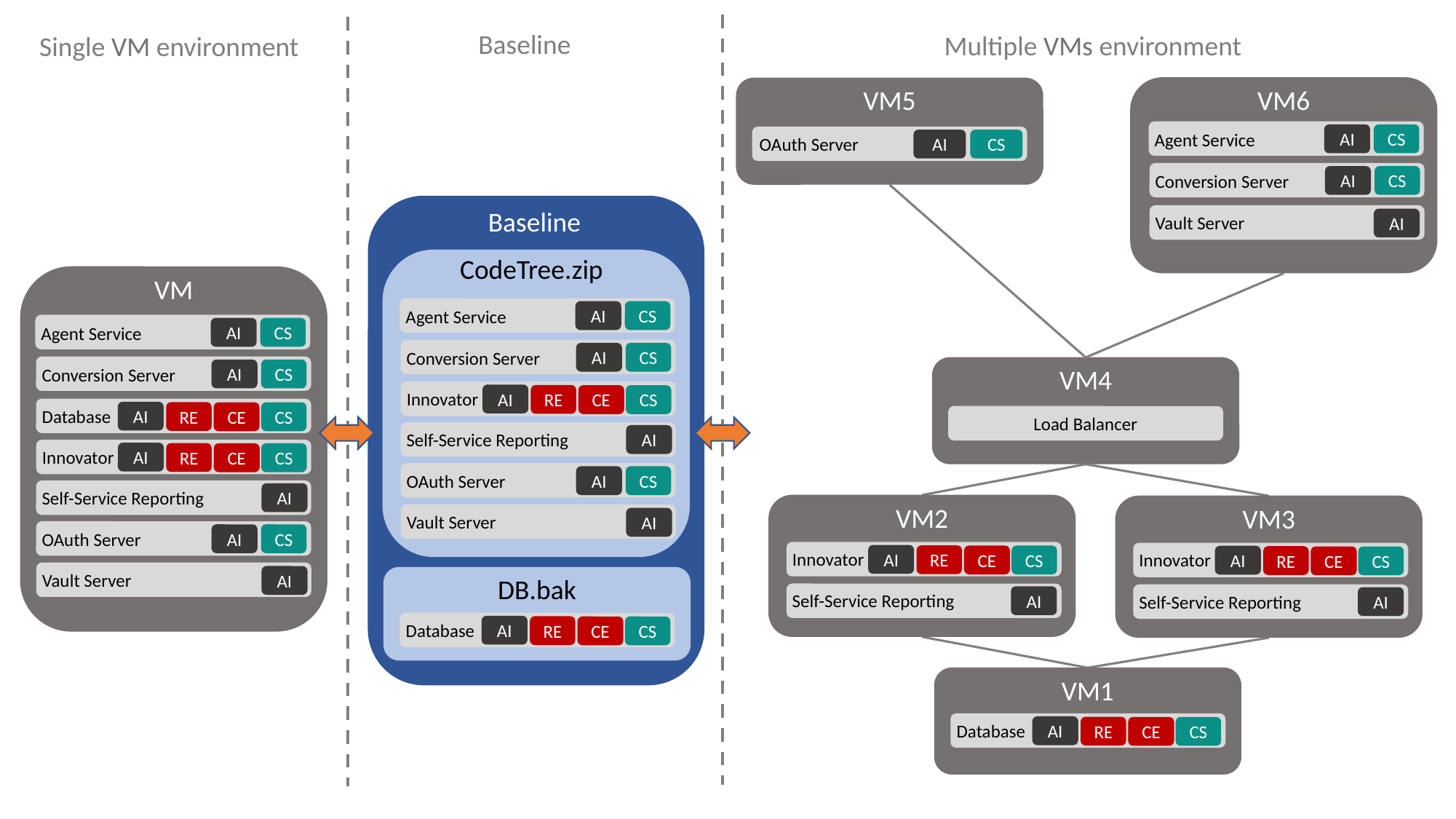

Baseline
Multiple VMs environment
Single VM environment

VM6

Agent Service
AI
CS

Conversion Server
AI
CS

Vault Server
AI

VM5

OAuth Server

AI
CS

Baseline

CodeTree.zip

Agent Service
AI
CS

Conversion Server
AI
CS

Innovator
AI
RE
CE
CS

Self-Service Reporting
AI

OAuth Server

AI
CS

Vault Server
AI

DB.bak

Database
AI
RE
CE
CS

VM

Agent Service
AI
CS

Conversion Server
AI
CS

Database
AI
RE
CE
CS

Innovator
AI
RE
CE
CS

Self-Service Reporting
AI

OAuth Server

AI
CS

Vault Server
AI

VM4
Load Balancer

VM2

Innovator
AI
RE
CE
CS

Self-Service Reporting
AI

VM3

Innovator
AI
RE
CE
CS

Self-Service Reporting
AI

VM1

Database
AI
RE
CE
CS